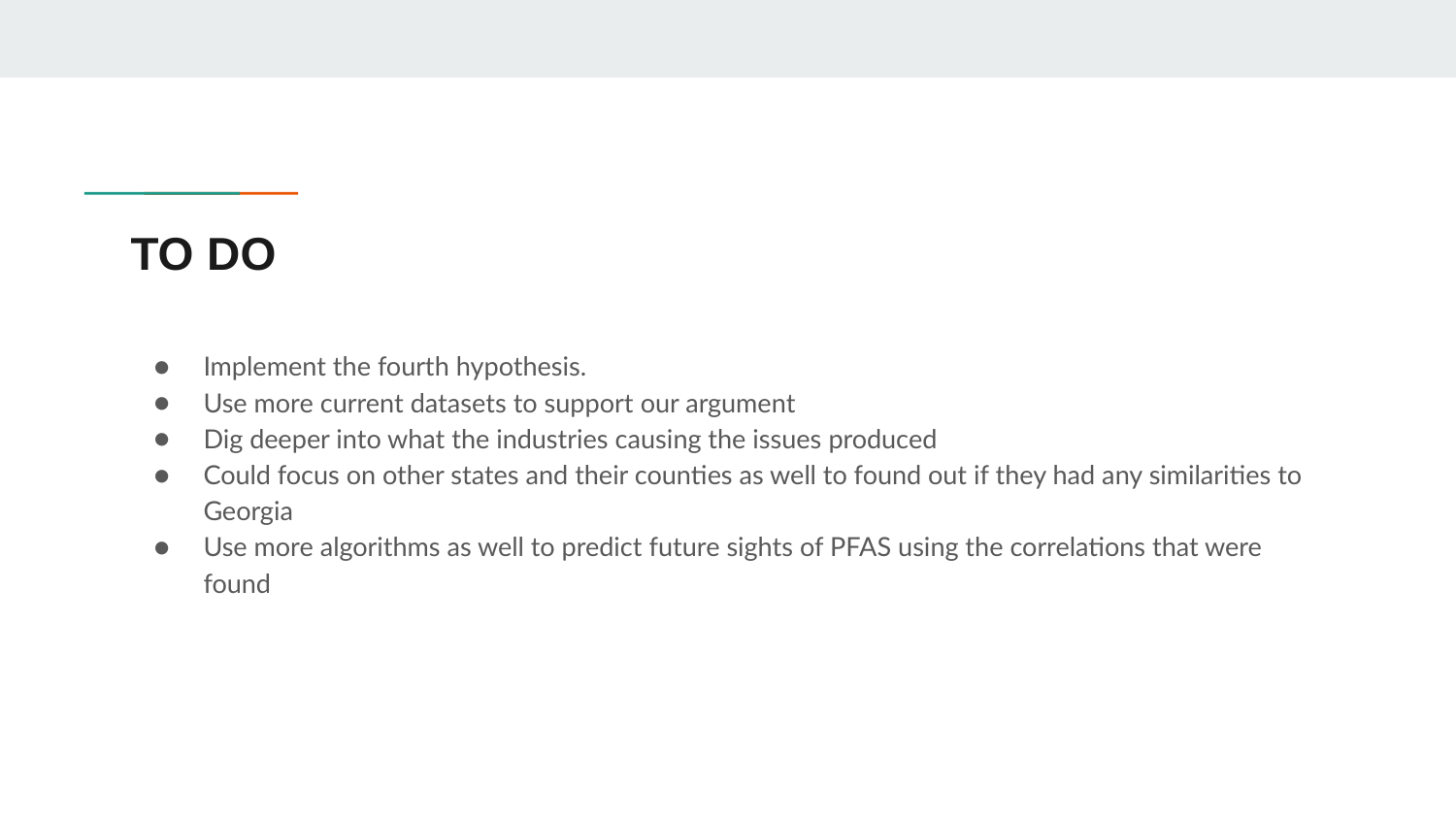

# TO DO
Implement the fourth hypothesis.
Use more current datasets to support our argument
Dig deeper into what the industries causing the issues produced
Could focus on other states and their counties as well to found out if they had any similarities to Georgia
Use more algorithms as well to predict future sights of PFAS using the correlations that were found